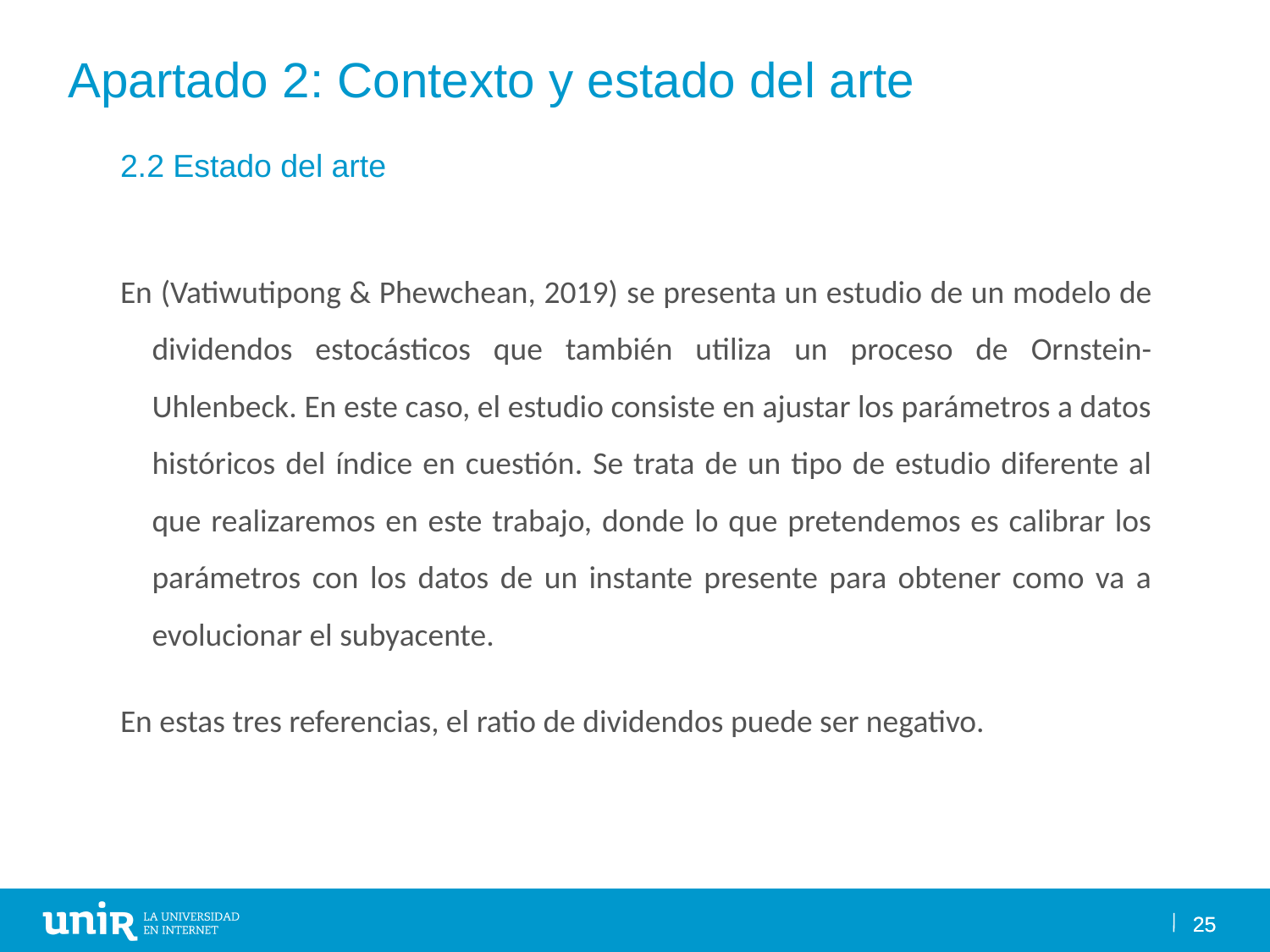

Apartado 2: Contexto y estado del arte
2.2 Estado del arte

En (Vatiwutipong & Phewchean, 2019) se presenta un estudio de un modelo de dividendos estocásticos que también utiliza un proceso de Ornstein-Uhlenbeck. En este caso, el estudio consiste en ajustar los parámetros a datos históricos del índice en cuestión. Se trata de un tipo de estudio diferente al que realizaremos en este trabajo, donde lo que pretendemos es calibrar los parámetros con los datos de un instante presente para obtener como va a evolucionar el subyacente.

En estas tres referencias, el ratio de dividendos puede ser negativo.
25
25